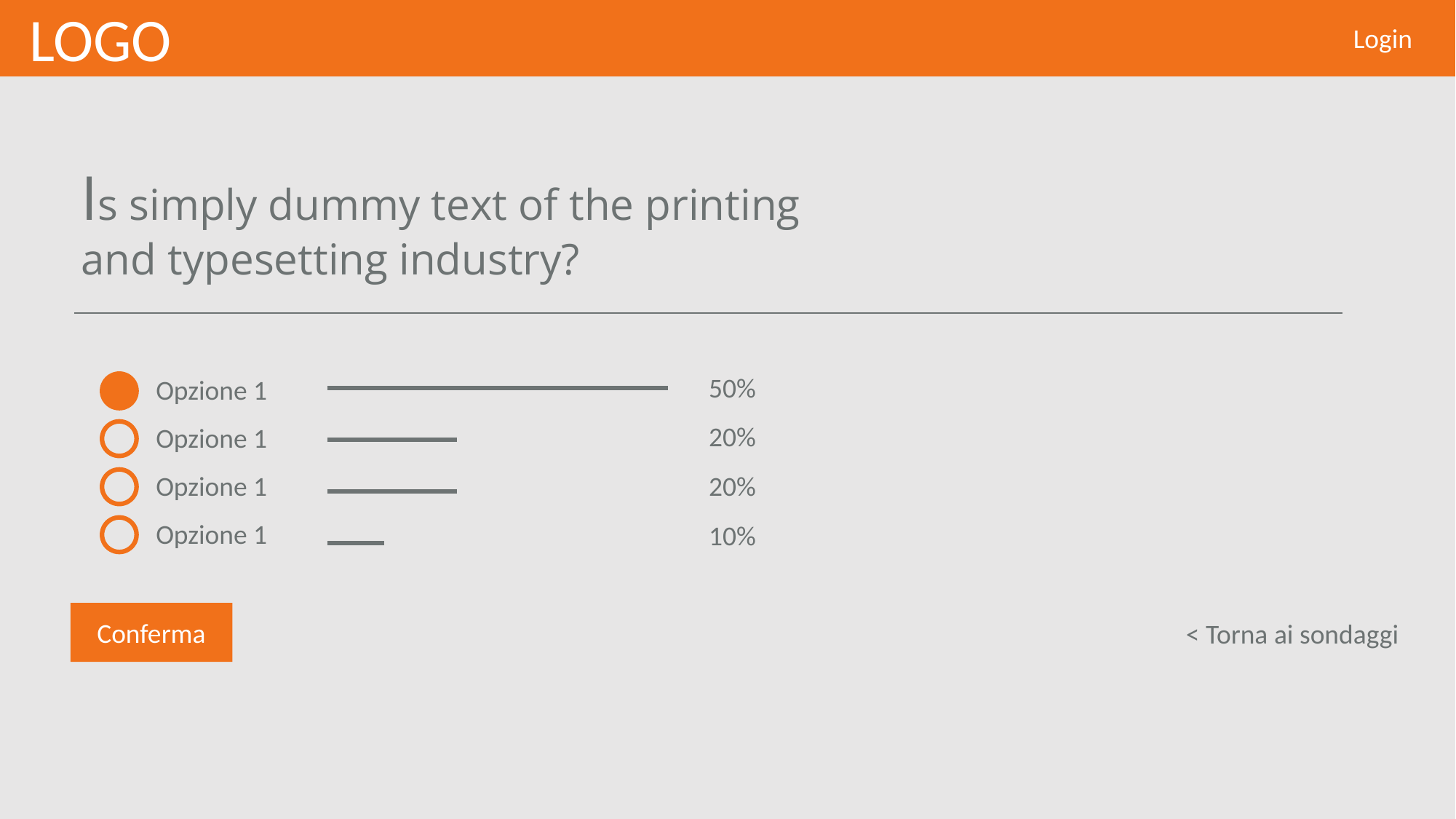

LOGO
Login
Is simply dummy text of the printing and typesetting industry?
50%
Opzione 1

20%
Opzione 1

20%
Opzione 1

Opzione 1

10%
Conferma
< Torna ai sondaggi